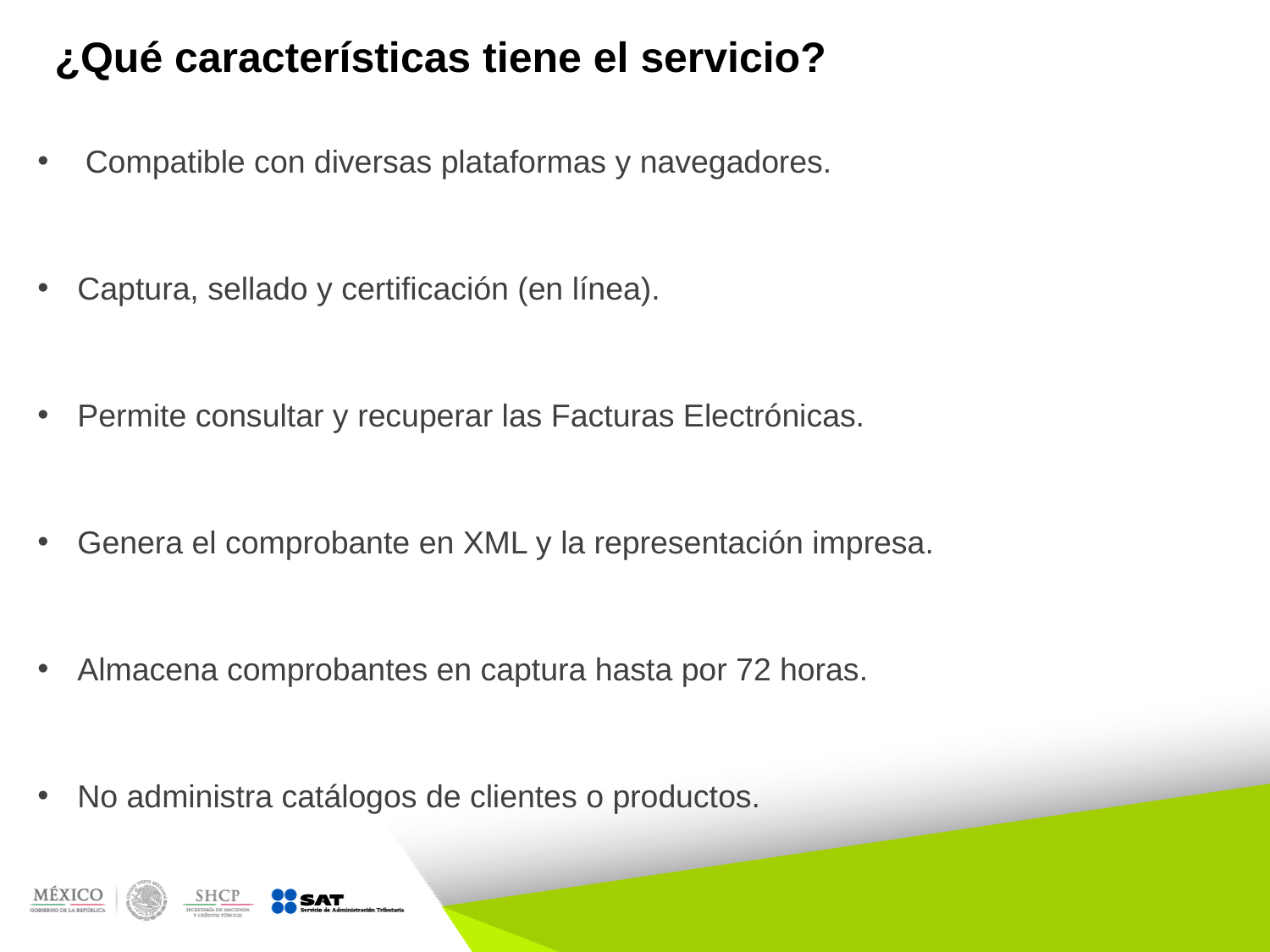

# ¿Qué características tiene el servicio?
Compatible con diversas plataformas y navegadores.

Captura, sellado y certificación (en línea).

Permite consultar y recuperar las Facturas Electrónicas.

Genera el comprobante en XML y la representación impresa.

Almacena comprobantes en captura hasta por 72 horas.

No administra catálogos de clientes o productos.